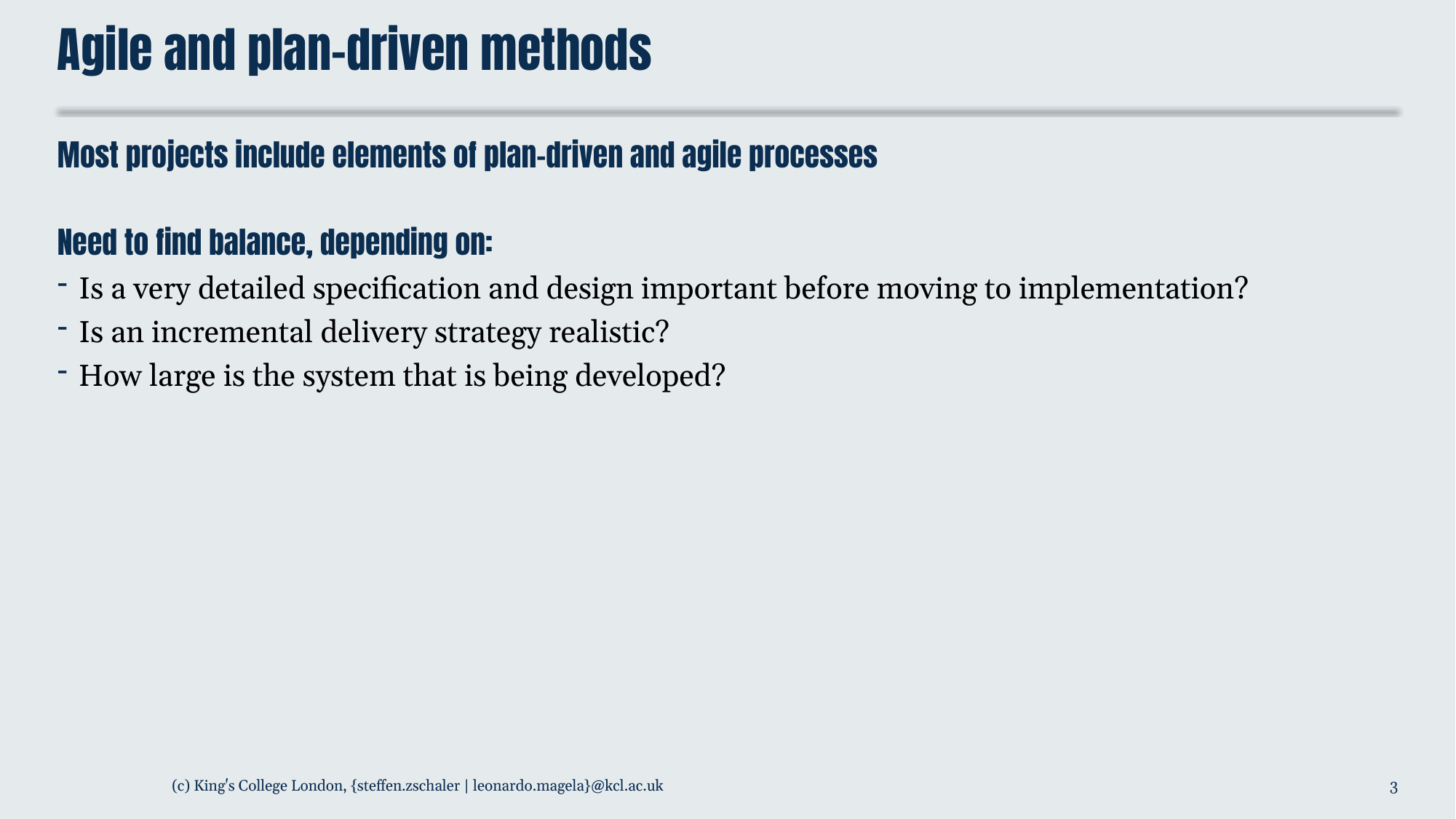

# Agile and plan-driven methods
Most projects include elements of plan-driven and agile processes

Need to find balance, depending on:
Is a very detailed specification and design important before moving to implementation?
Is an incremental delivery strategy realistic?
How large is the system that is being developed?
(c) King's College London, {steffen.zschaler | leonardo.magela}@kcl.ac.uk
3